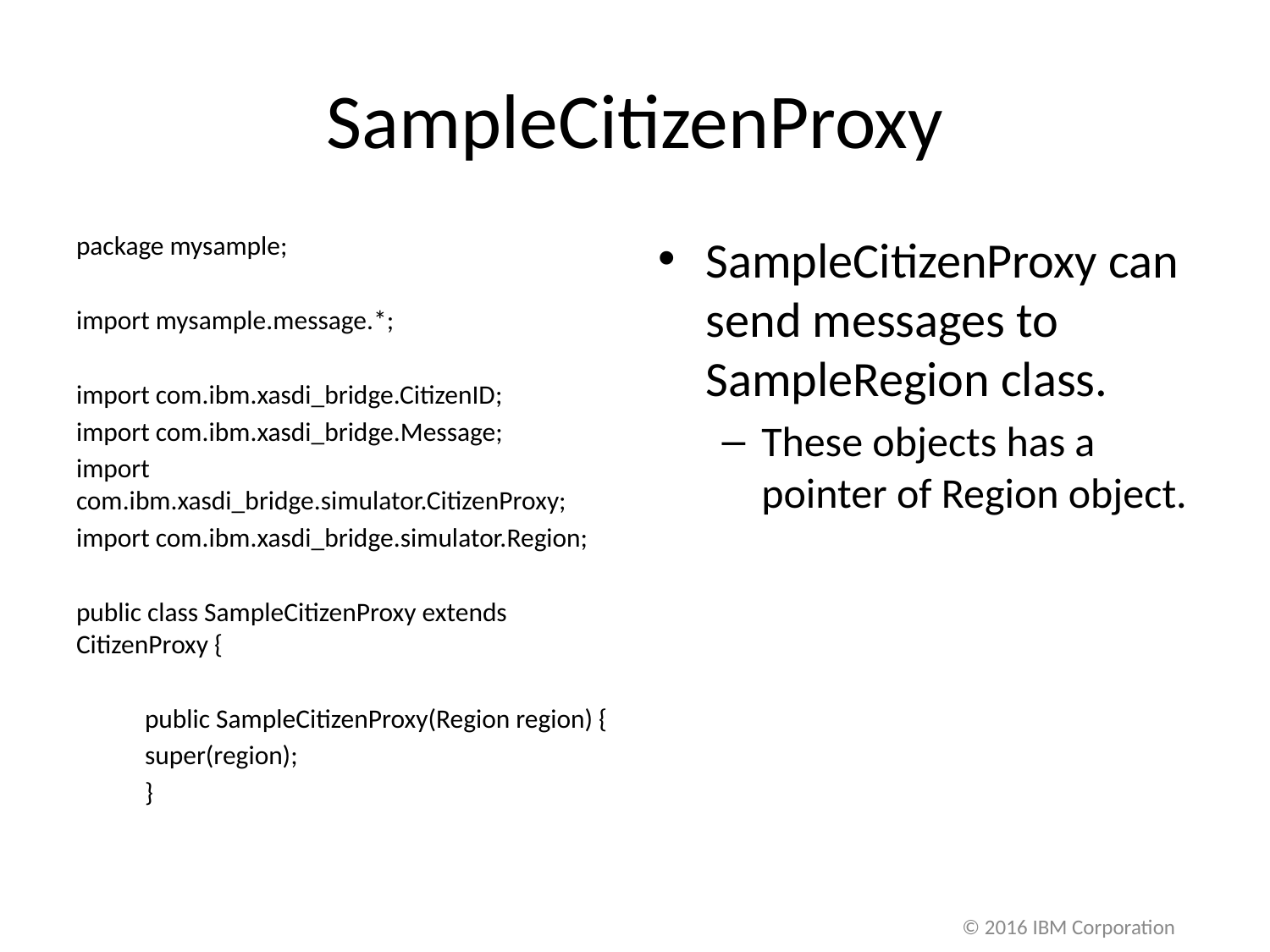

# SampleCitizenProxy
package mysample;

import mysample.message.*;

import com.ibm.xasdi_bridge.CitizenID;
import com.ibm.xasdi_bridge.Message;
import com.ibm.xasdi_bridge.simulator.CitizenProxy;
import com.ibm.xasdi_bridge.simulator.Region;

public class SampleCitizenProxy extends CitizenProxy {

	public SampleCitizenProxy(Region region) {
		super(region);
	}
SampleCitizenProxy can send messages to SampleRegion class.
These objects has a pointer of Region object.
© 2016 IBM Corporation